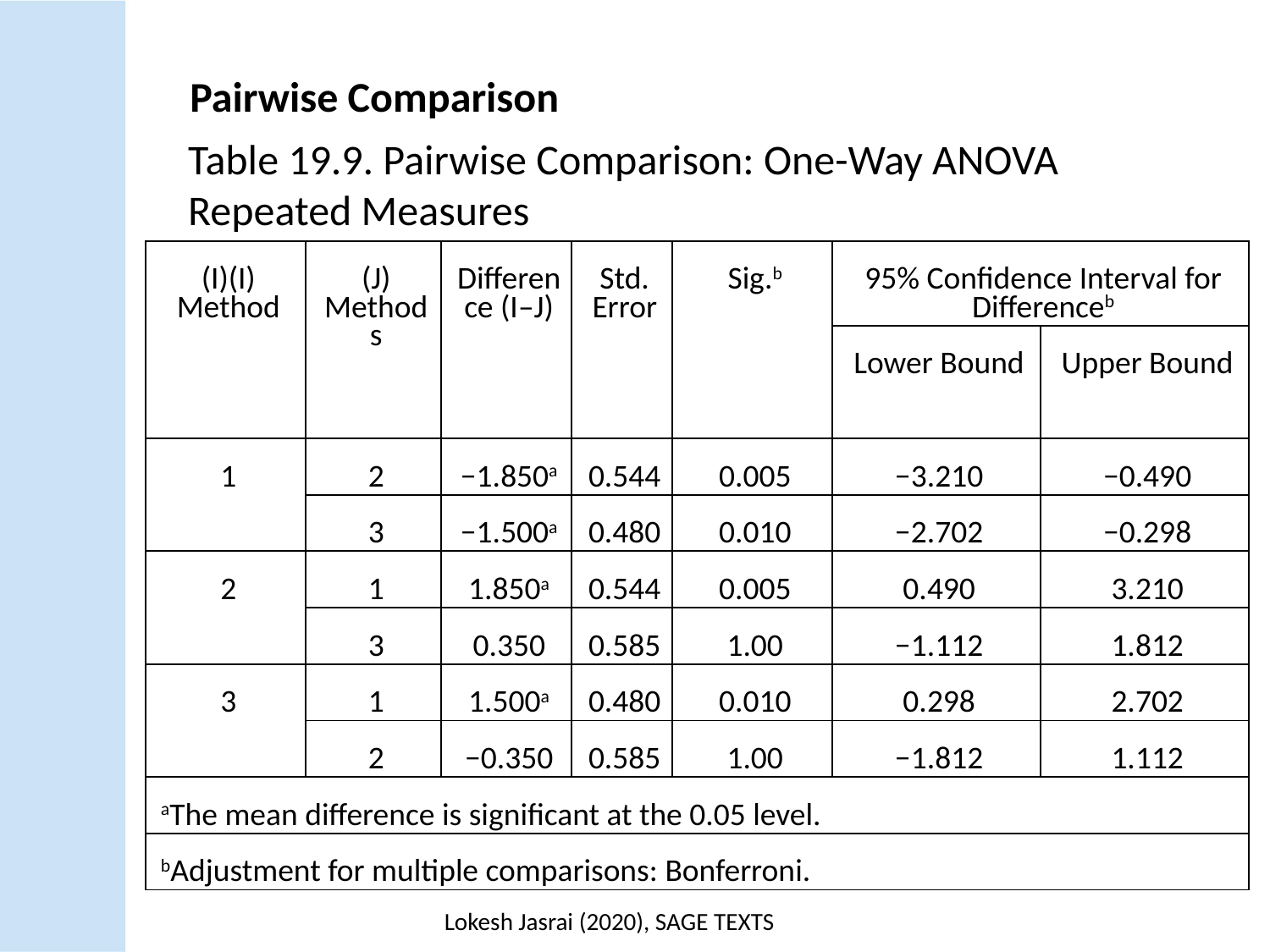

Pairwise Comparison
Table 19.9. Pairwise Comparison: One-Way ANOVA Repeated Measures
| (I) Method | (J) Methods | Difference (I–J) | Std. Error | Sig.b | 95% Confidence Interval for Differenceb |  |
| --- | --- | --- | --- | --- | --- | --- |
|  |  |  |  |  | Lower Bound | Upper Bound |
| 1 | 2 | −1.850a | 0.544 | 0.005 | −3.210 | −0.490 |
|  | 3 | −1.500a | 0.480 | 0.010 | −2.702 | −0.298 |
| 2 | 1 | 1.850a | 0.544 | 0.005 | 0.490 | 3.210 |
|  | 3 | 0.350 | 0.585 | 1.00 | −1.112 | 1.812 |
| 3 | 1 | 1.500a | 0.480 | 0.010 | 0.298 | 2.702 |
|  | 2 | −0.350 | 0.585 | 1.00 | −1.812 | 1.112 |
| aThe mean difference is significant at the 0.05 level. |  |  |  |  |  |  |
| bAdjustment for multiple comparisons: Bonferroni. |  |  |  |  |  |  |
Lokesh Jasrai (2020), SAGE TEXTS